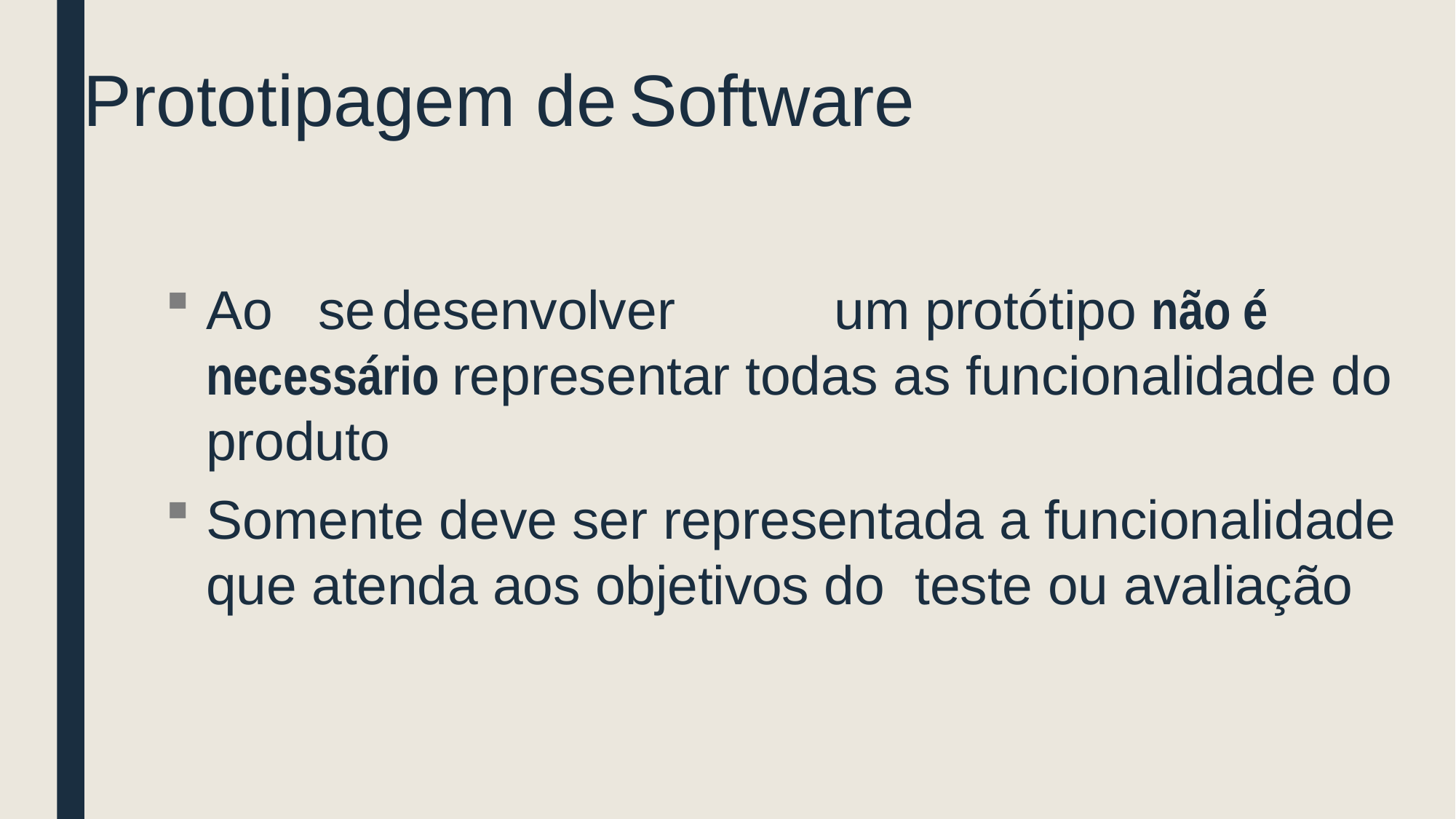

# Prototipagem de	Software
Ao	se	desenvolver	um protótipo não é necessário representar todas as funcionalidade do produto
Somente deve ser representada a funcionalidade que atenda aos objetivos do  teste ou avaliação